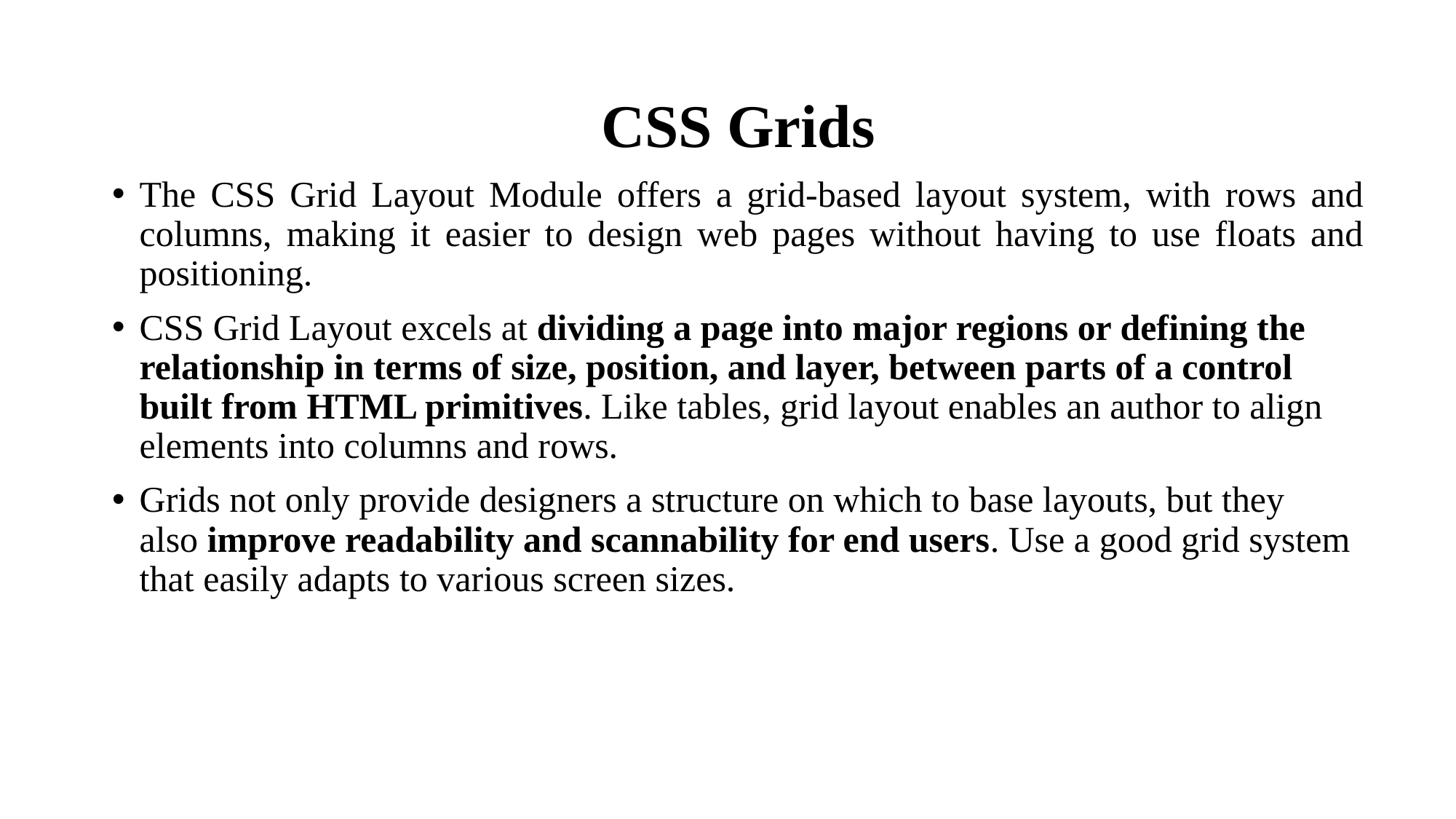

CSS Grids
The CSS Grid Layout Module offers a grid-based layout system, with rows and columns, making it easier to design web pages without having to use floats and positioning.
CSS Grid Layout excels at dividing a page into major regions or defining the relationship in terms of size, position, and layer, between parts of a control built from HTML primitives. Like tables, grid layout enables an author to align elements into columns and rows.
Grids not only provide designers a structure on which to base layouts, but they also improve readability and scannability for end users. Use a good grid system that easily adapts to various screen sizes.